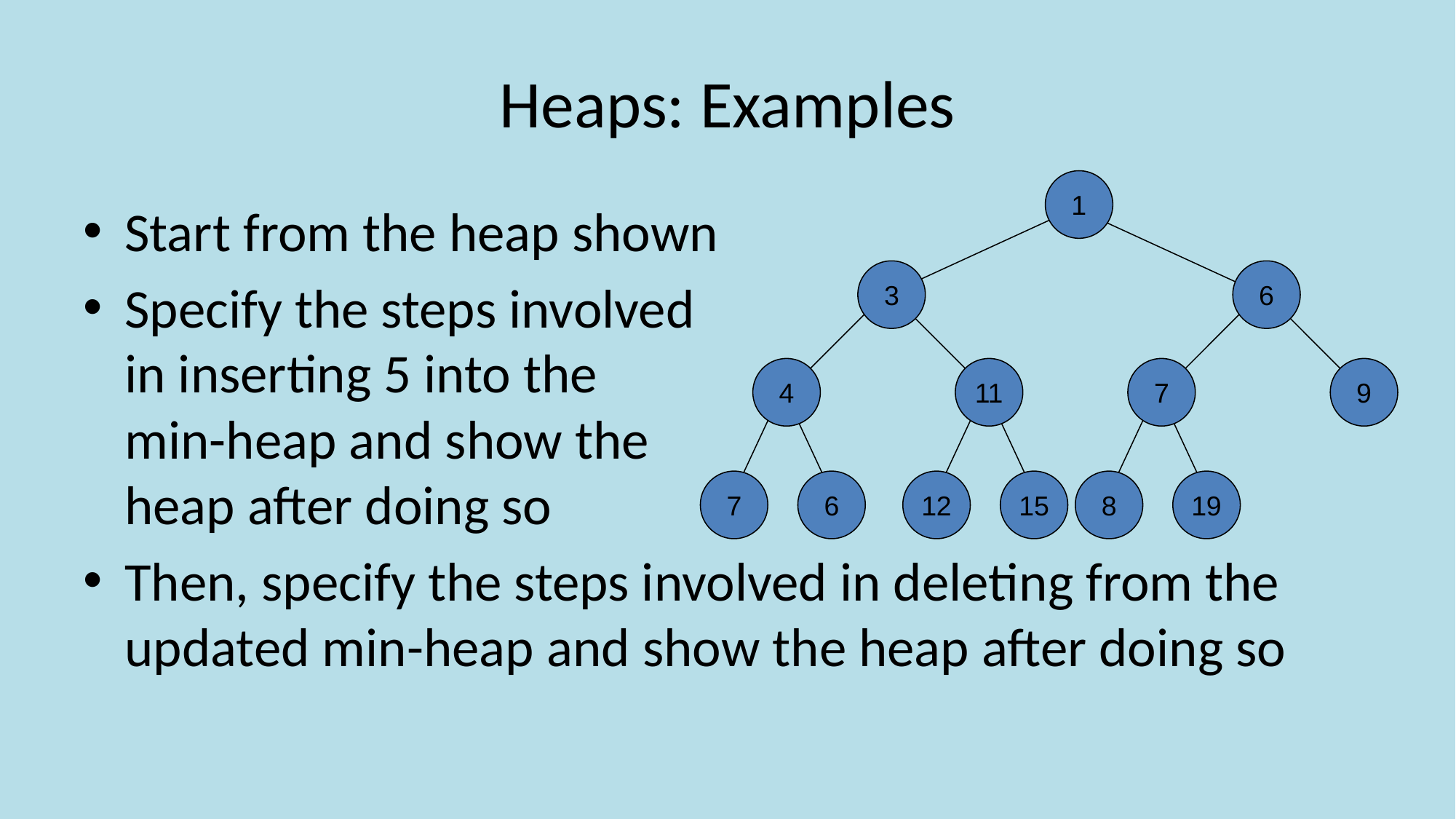

# Heaps: Examples
1

3
6

4
11
7
9

7
6
12
15
8
19
Start from the heap shown
Specify the steps involved
in inserting 5 into the
min-heap and show the
heap after doing so
Then, specify the steps involved in deleting from the updated min-heap and show the heap after doing so